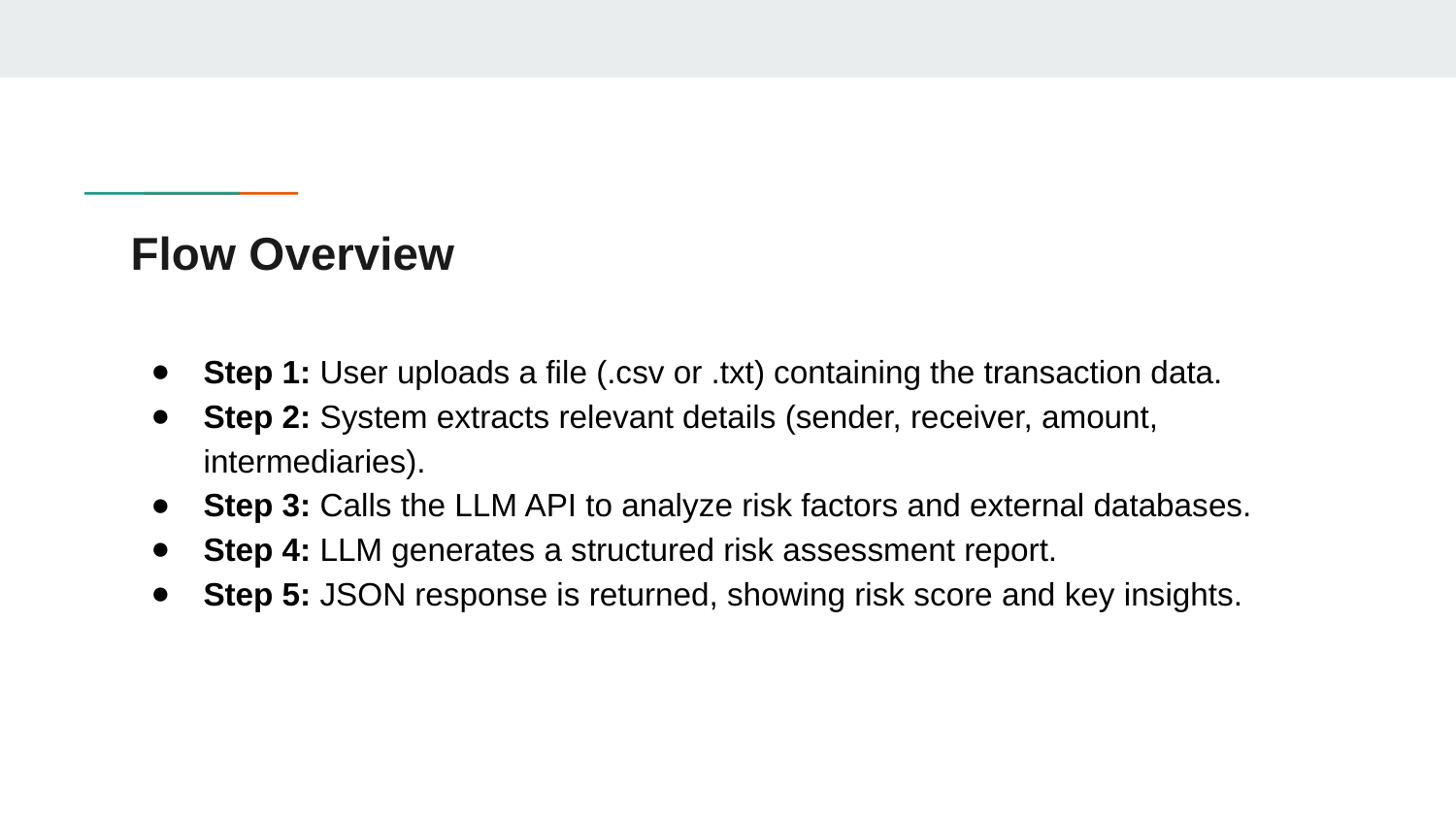

# Flow Overview
Step 1: User uploads a file (.csv or .txt) containing the transaction data.
Step 2: System extracts relevant details (sender, receiver, amount, intermediaries).
Step 3: Calls the LLM API to analyze risk factors and external databases.
Step 4: LLM generates a structured risk assessment report.
Step 5: JSON response is returned, showing risk score and key insights.